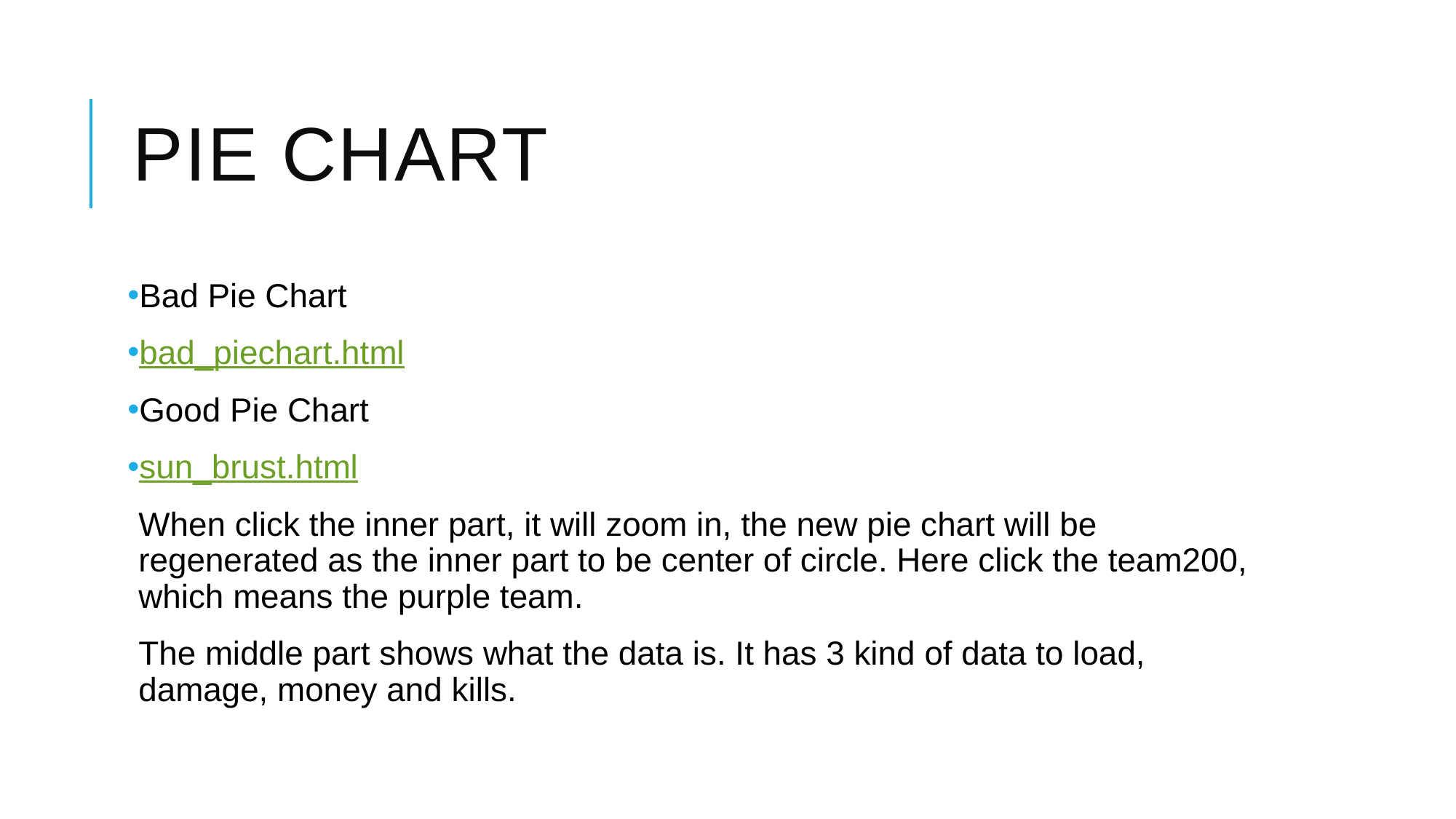

# Pie Chart
Bad Pie Chart
bad_piechart.html
Good Pie Chart
sun_brust.html
When click the inner part, it will zoom in, the new pie chart will be regenerated as the inner part to be center of circle. Here click the team200, which means the purple team.
The middle part shows what the data is. It has 3 kind of data to load, damage, money and kills.